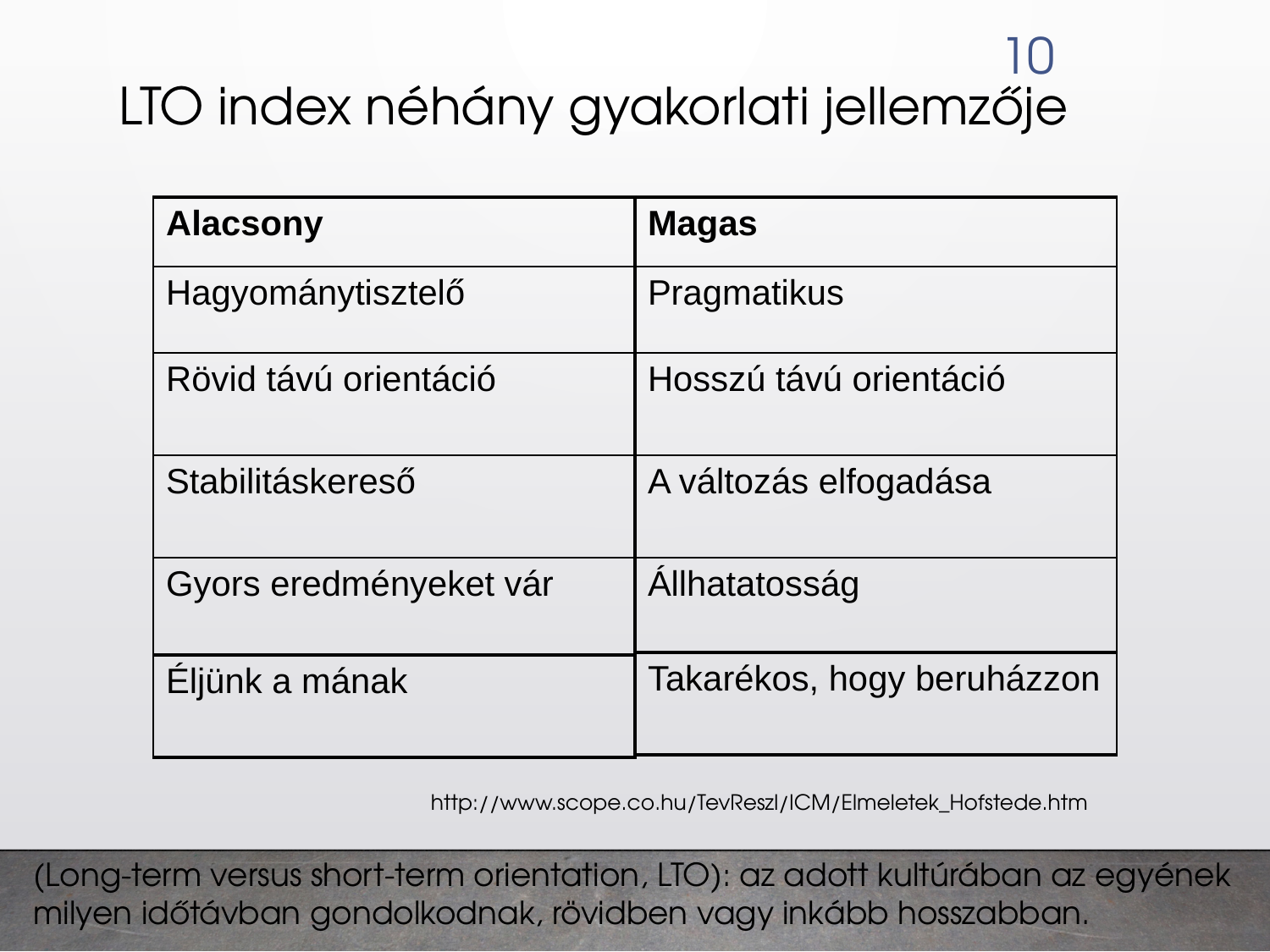

10
# LTO index néhány gyakorlati jellemzője
| Alacsony |
| --- |
| Hagyománytisztelő |
| Rövid távú orientáció |
| Stabilitáskereső |
| Gyors eredményeket vár |
| Éljünk a mának |
| Magas |
| --- |
| Pragmatikus |
| Hosszú távú orientáció |
| A változás elfogadása |
| Állhatatosság |
| Takarékos, hogy beruházzon |
http://www.scope.co.hu/TevReszl/ICM/Elmeletek_Hofstede.htm
(Long-term versus short-term orientation, LTO): az adott kultúrában az egyének milyen időtávban gondolkodnak, rövidben vagy inkább hosszabban.